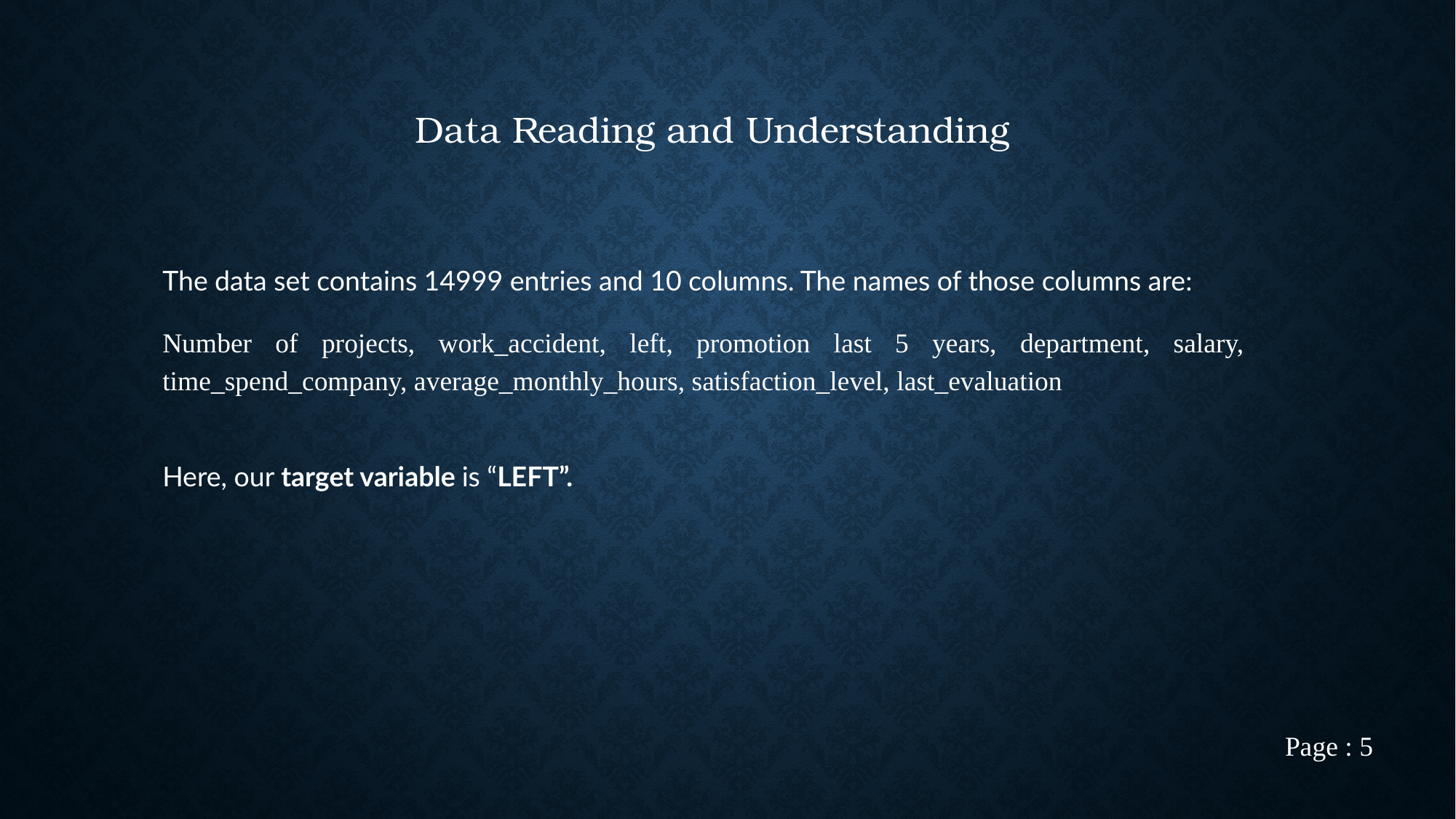

Data Reading and Understanding
The data set contains 14999 entries and 10 columns. The names of those columns are:
Number of projects, work_accident, left, promotion last 5 years, department, salary, time_spend_company, average_monthly_hours, satisfaction_level, last_evaluation

Here, our target variable is “LEFT”.

Page : 5